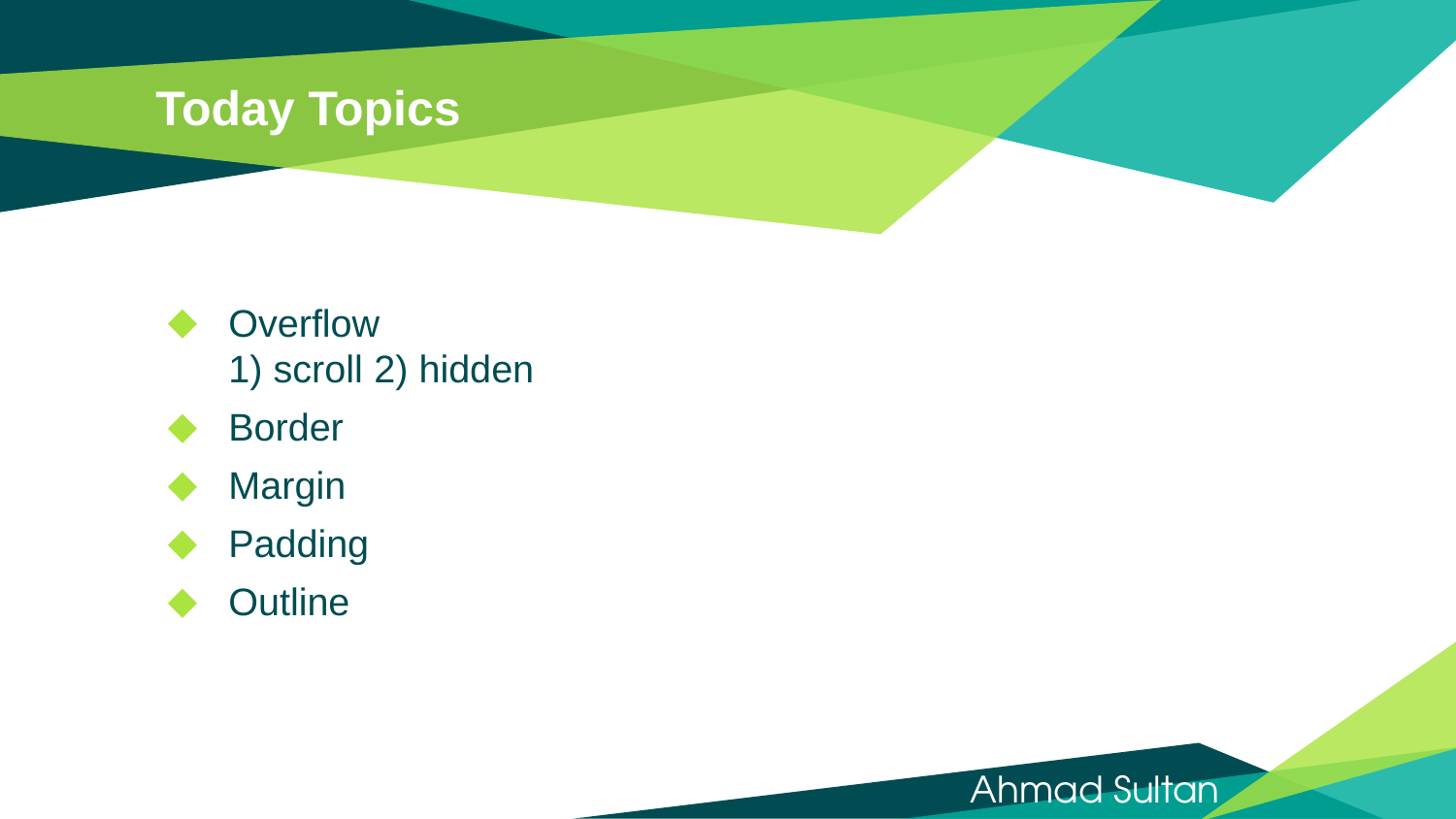

# Today Topics

Overflow
1) scroll 	2) hidden
Border
Margin
Padding
Outline

6
Ahmad Sultan